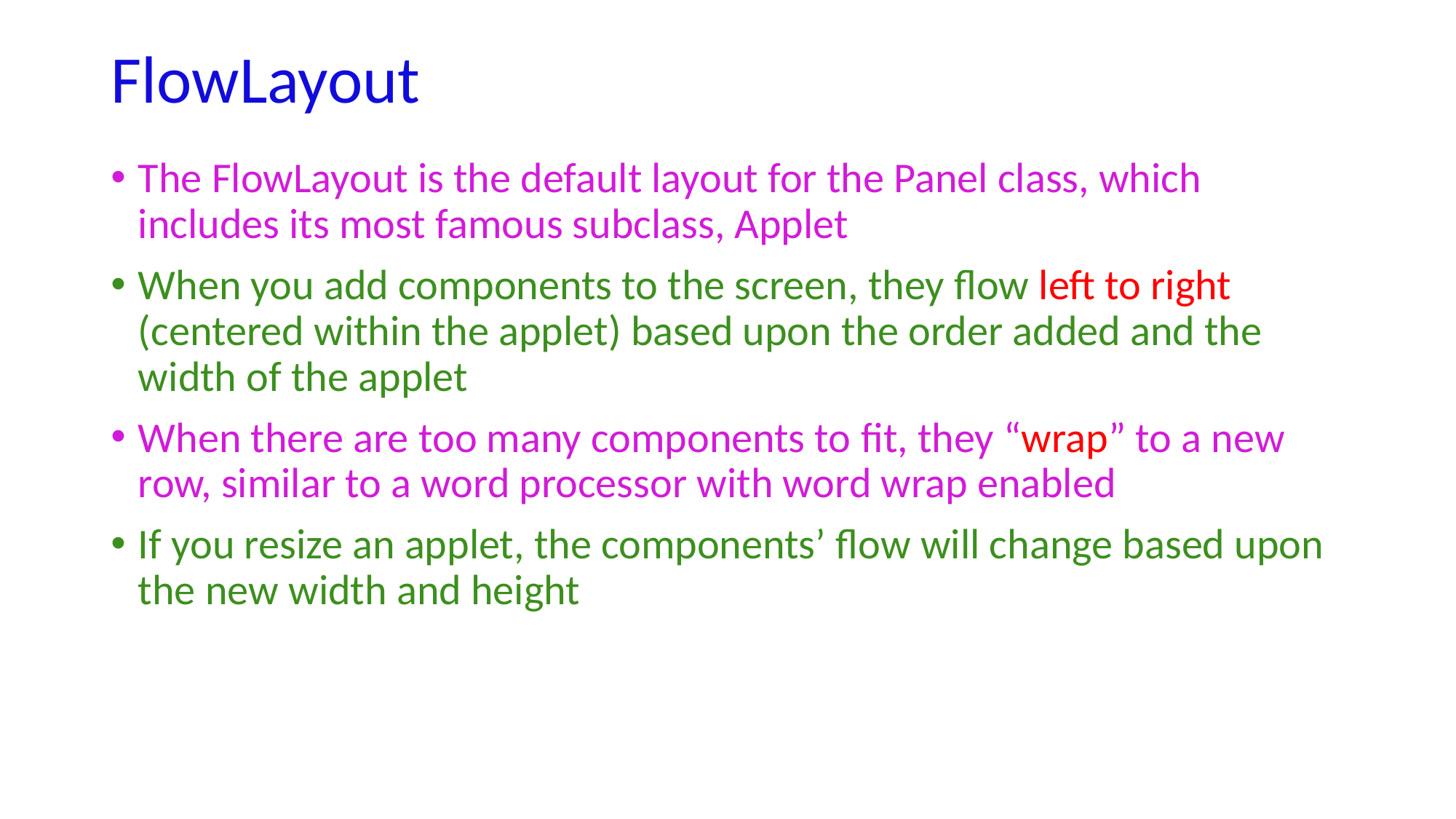

# FlowLayout
The FlowLayout is the default layout for the Panel class, which includes its most famous subclass, Applet
When you add components to the screen, they ﬂow left to right (centered within the applet) based upon the order added and the width of the applet
When there are too many components to ﬁt, they “wrap” to a new row, similar to a word processor with word wrap enabled
If you resize an applet, the components’ ﬂow will change based upon the new width and height